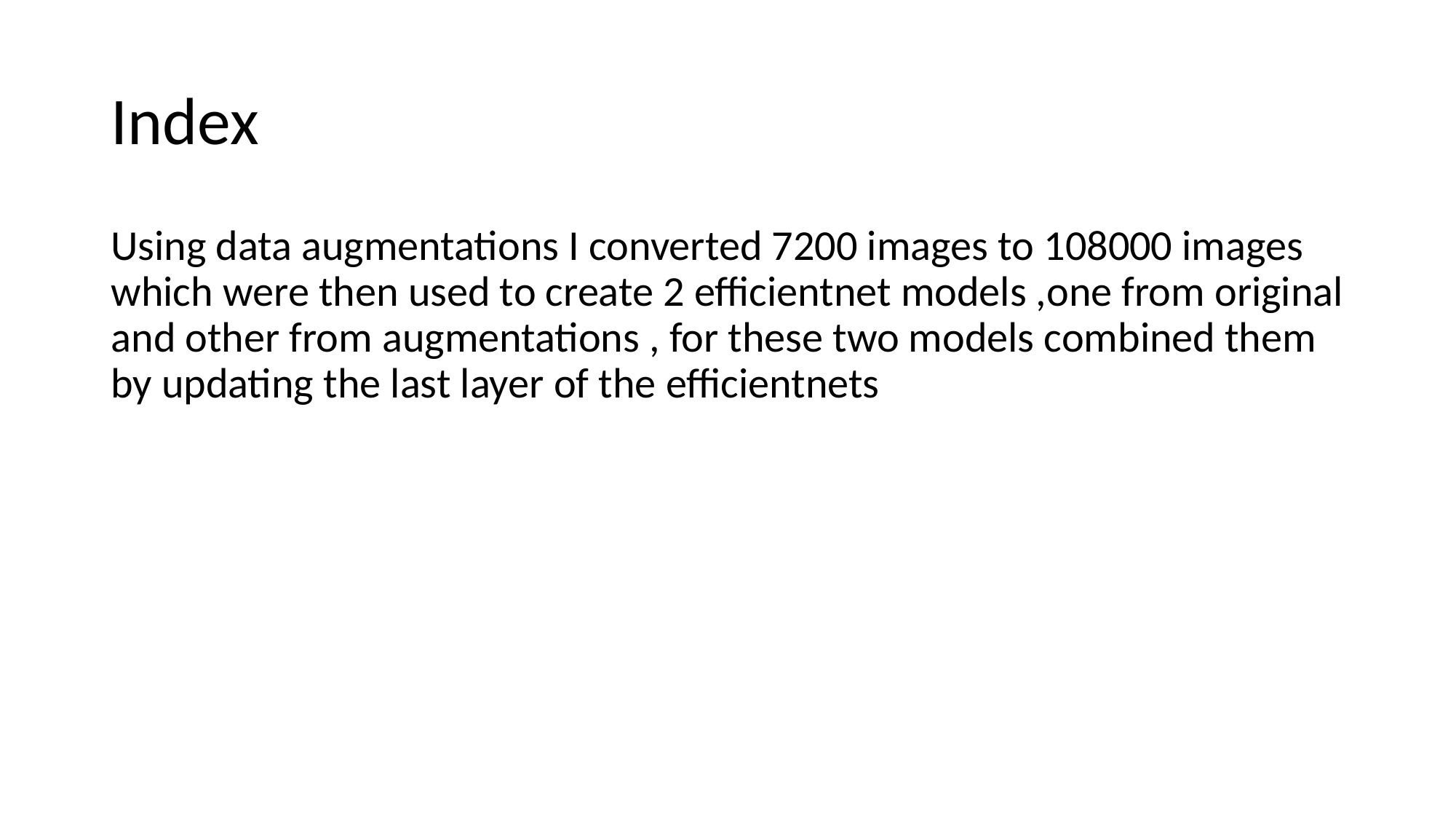

# Index
Using data augmentations I converted 7200 images to 108000 images which were then used to create 2 efficientnet models ,one from original and other from augmentations , for these two models combined them by updating the last layer of the efficientnets